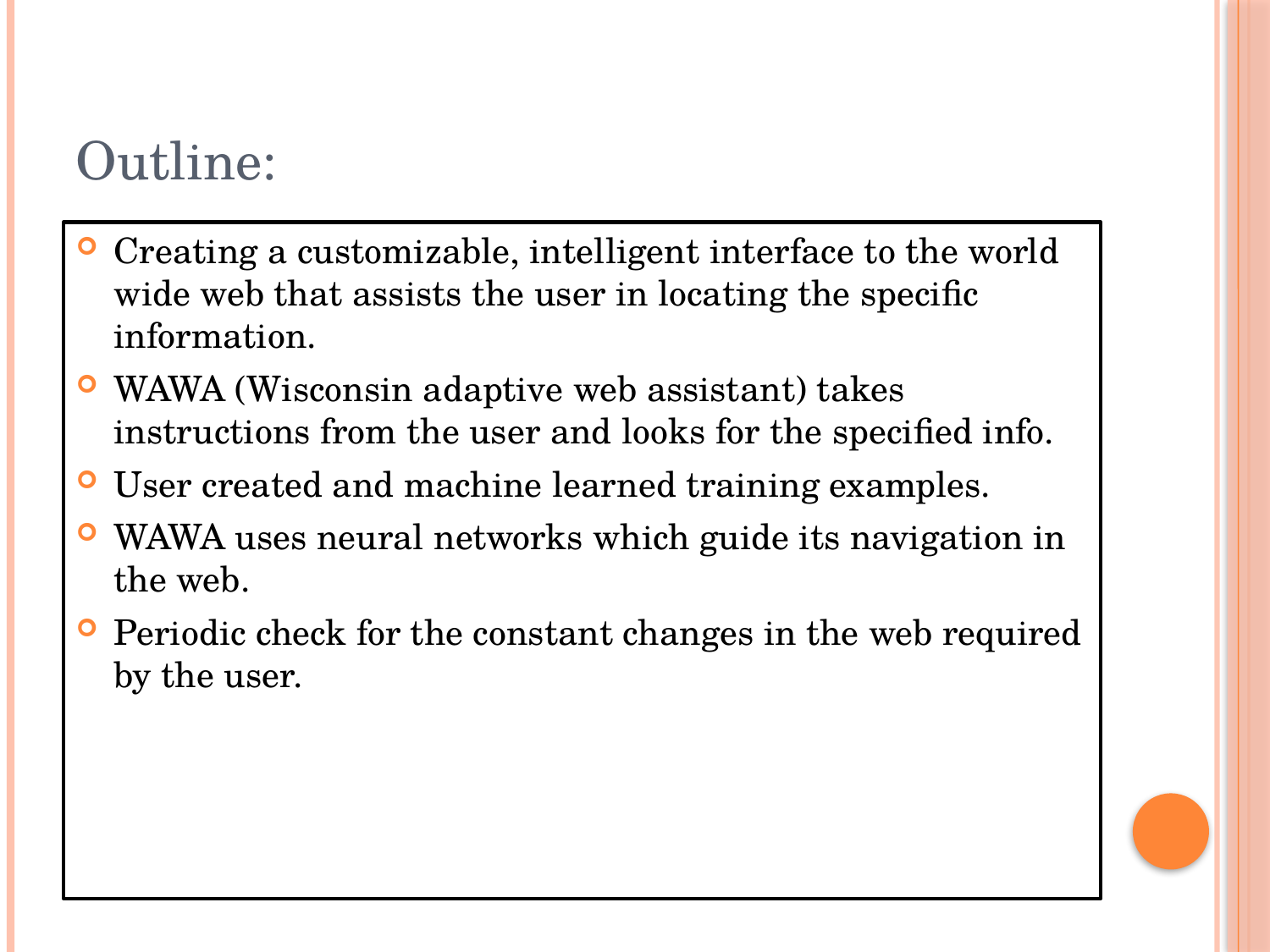

# Outline:
Creating a customizable, intelligent interface to the world wide web that assists the user in locating the specific information.
WAWA (Wisconsin adaptive web assistant) takes instructions from the user and looks for the specified info.
User created and machine learned training examples.
WAWA uses neural networks which guide its navigation in the web.
Periodic check for the constant changes in the web required by the user.